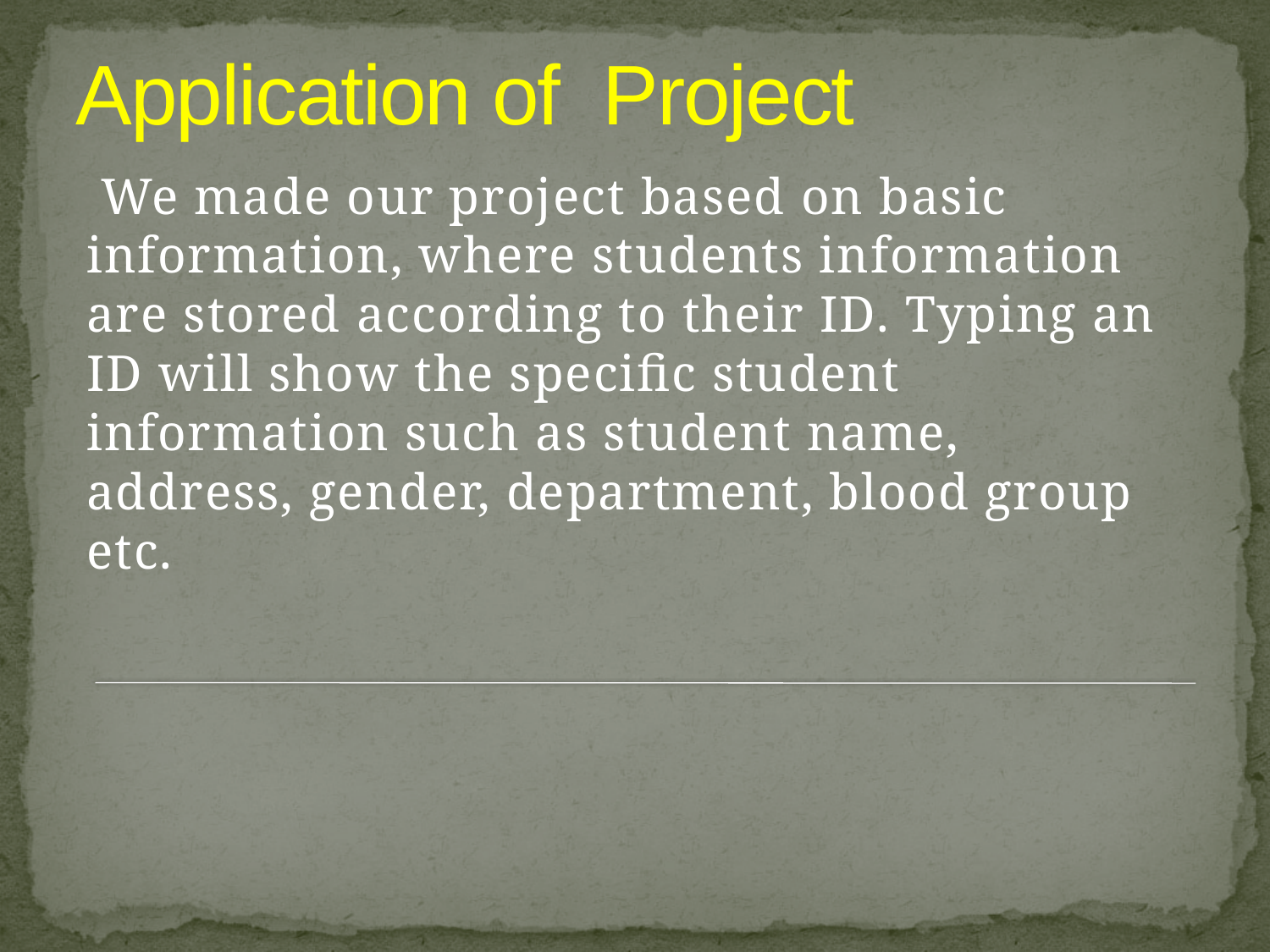

# Application of  Project
 We made our project based on basic information, where students information are stored according to their ID. Typing an ID will show the specific student information such as student name, address, gender, department, blood group etc.